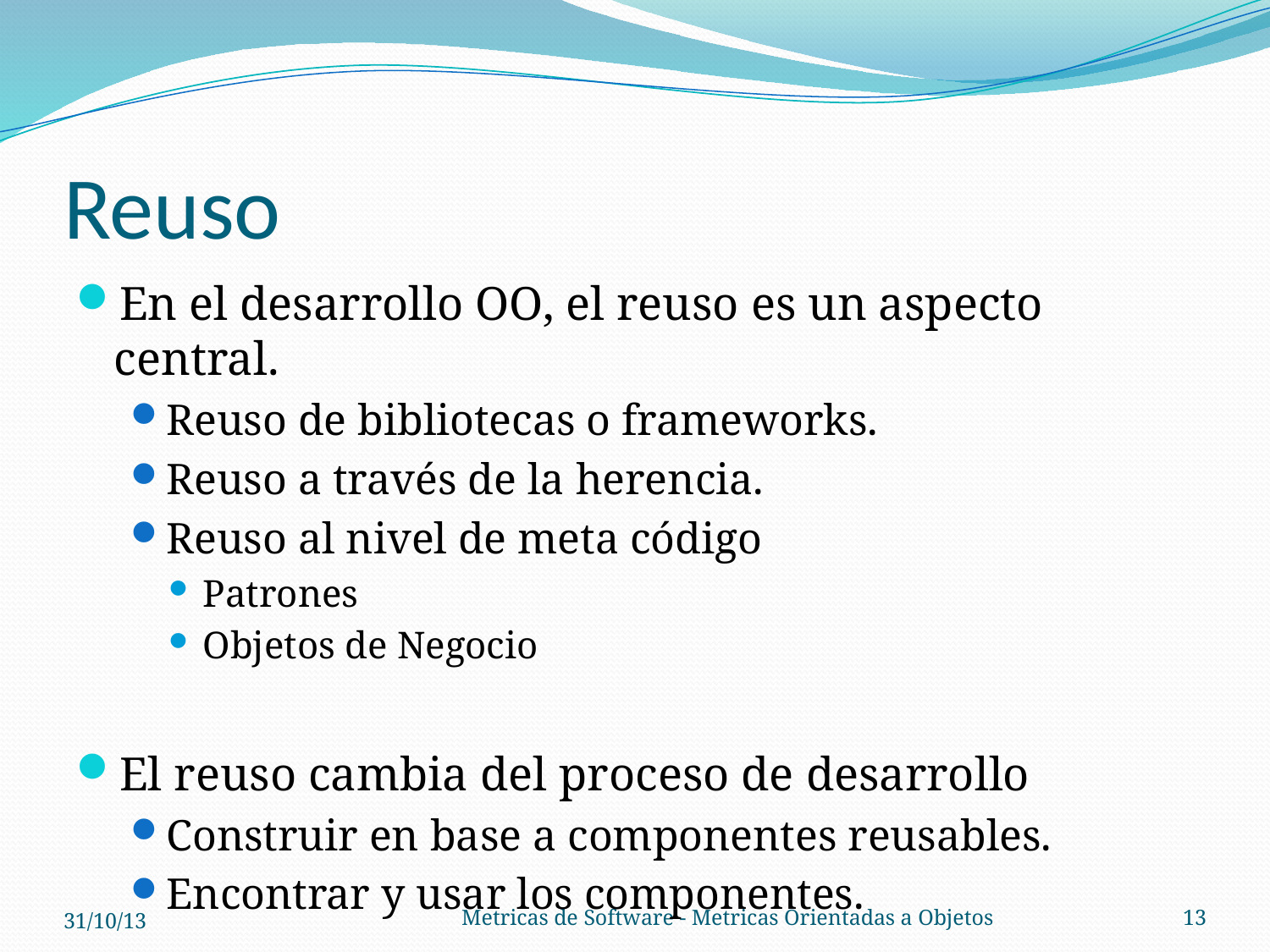

# Reuso
En el desarrollo OO, el reuso es un aspecto central.
Reuso de bibliotecas o frameworks.
Reuso a través de la herencia.
Reuso al nivel de meta código
Patrones
Objetos de Negocio

El reuso cambia del proceso de desarrollo
Construir en base a componentes reusables.
Encontrar y usar los componentes.
31/10/13
Metricas de Software - Metricas Orientadas a Objetos
13